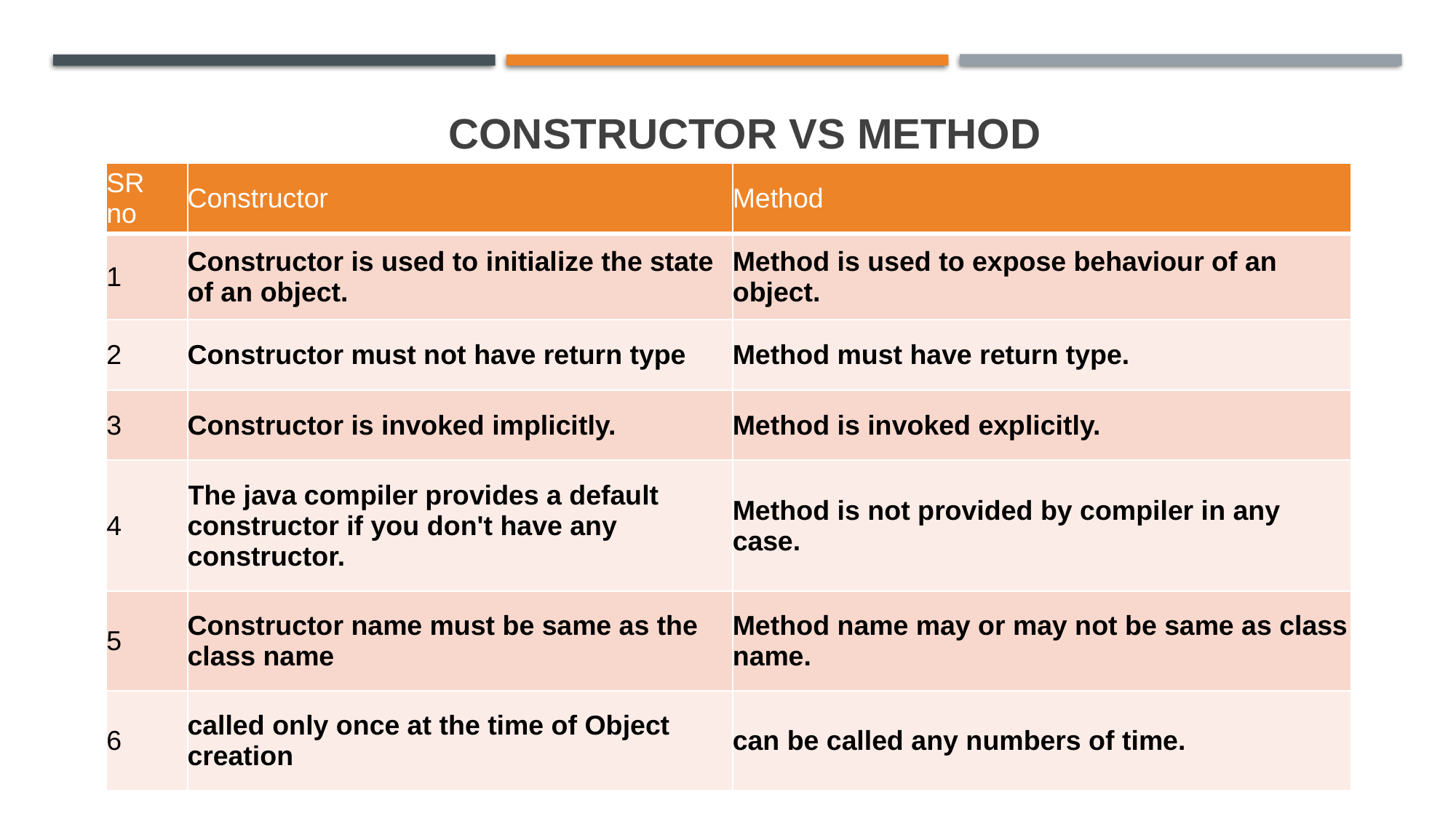

# Constructor vs Method
| SR no | Constructor | Method |
| --- | --- | --- |
| 1 | Constructor is used to initialize the state of an object. | Method is used to expose behaviour of an object. |
| 2 | Constructor must not have return type | Method must have return type. |
| 3 | Constructor is invoked implicitly. | Method is invoked explicitly. |
| 4 | The java compiler provides a default constructor if you don't have any constructor. | Method is not provided by compiler in any case. |
| 5 | Constructor name must be same as the class name | Method name may or may not be same as class name. |
| 6 | called only once at the time of Object creation | can be called any numbers of time. |